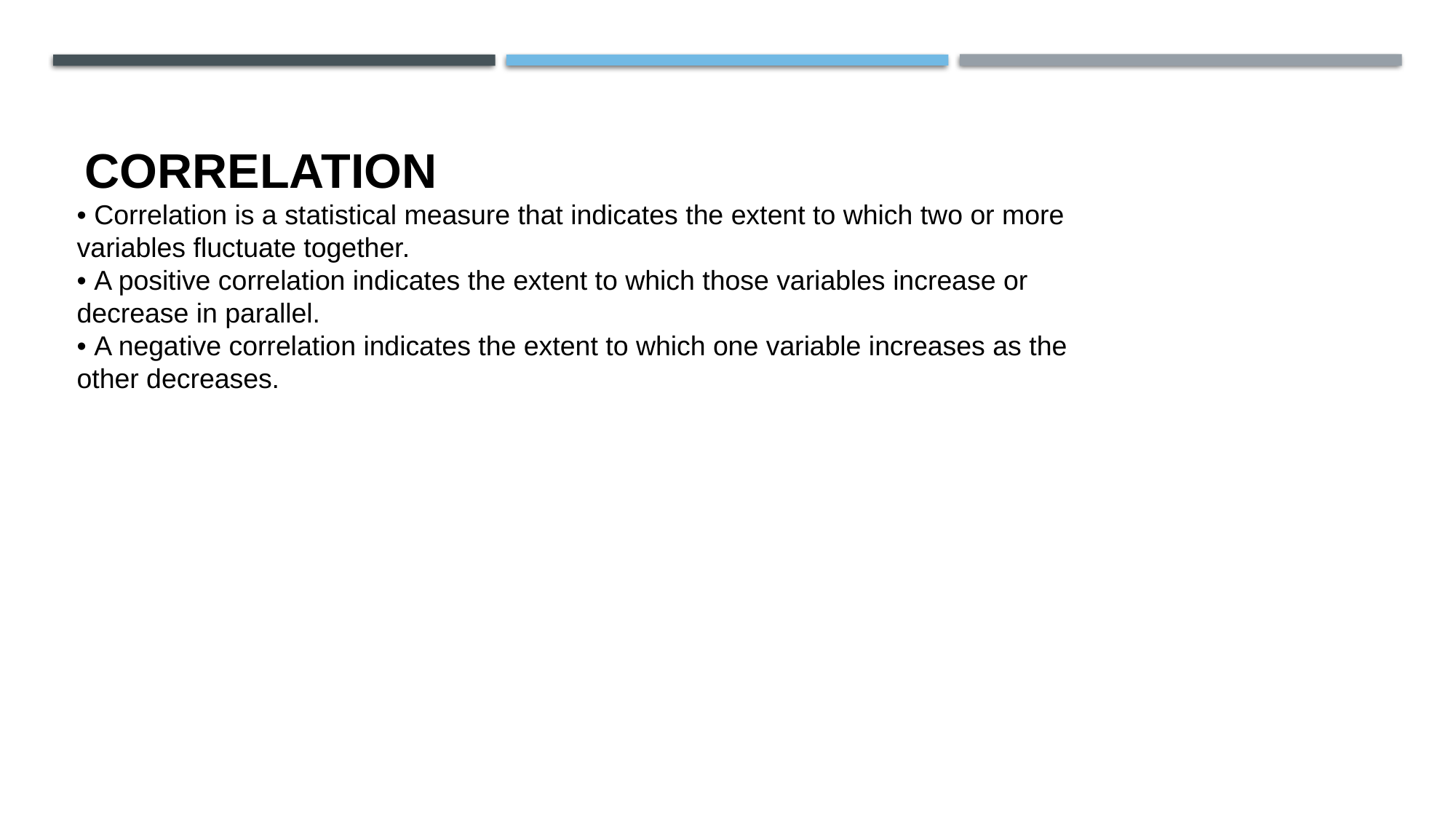

CORRELATION
• Correlation is a statistical measure that indicates the extent to which two or more variables fluctuate together.
• A positive correlation indicates the extent to which those variables increase or decrease in parallel.
• A negative correlation indicates the extent to which one variable increases as the other decreases.